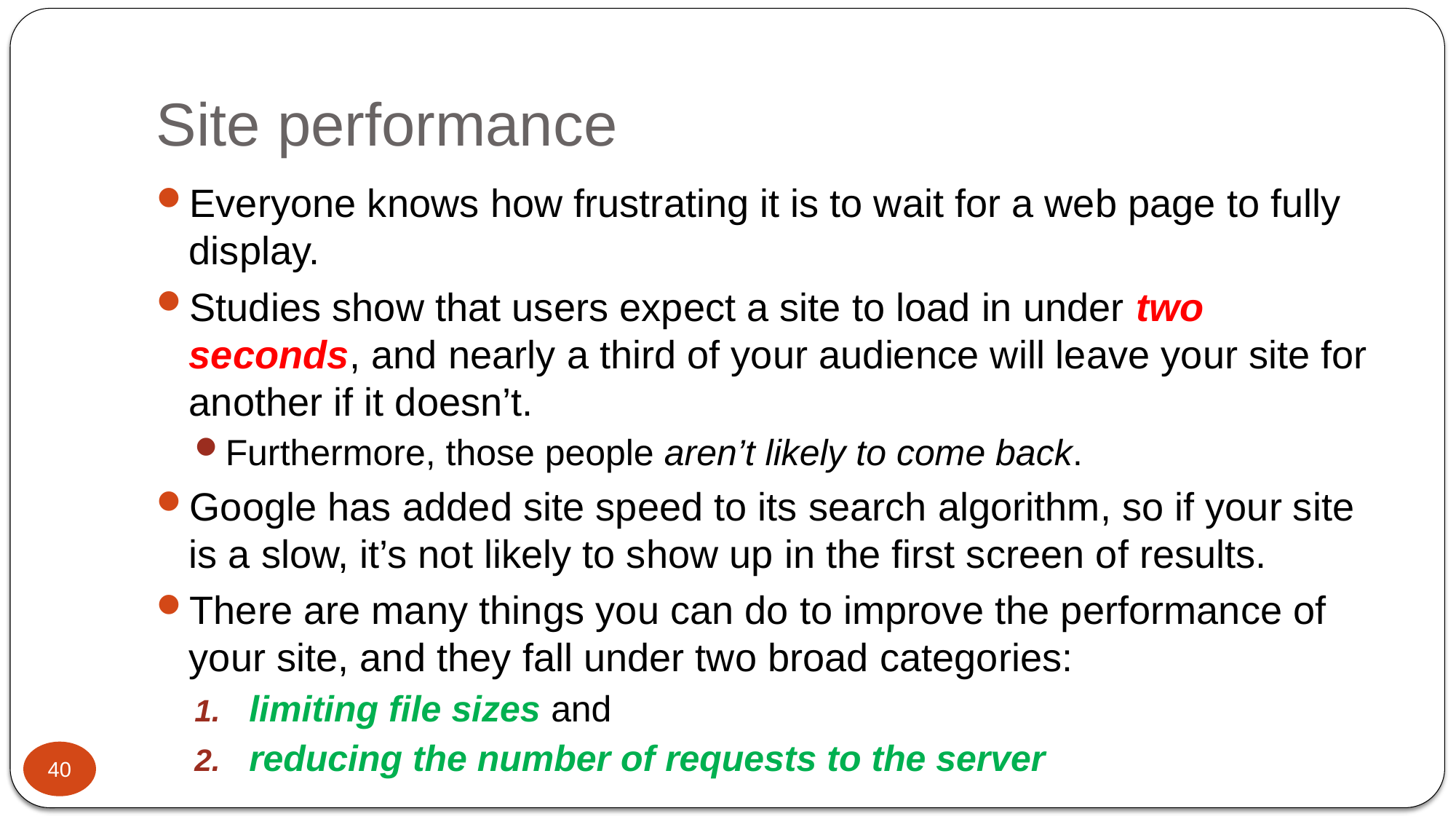

# Site performance
Everyone knows how frustrating it is to wait for a web page to fully display.
Studies show that users expect a site to load in under two seconds, and nearly a third of your audience will leave your site for another if it doesn’t.
Furthermore, those people aren’t likely to come back.
Google has added site speed to its search algorithm, so if your site is a slow, it’s not likely to show up in the first screen of results.
There are many things you can do to improve the performance of your site, and they fall under two broad categories:
limiting file sizes and
reducing the number of requests to the server

40